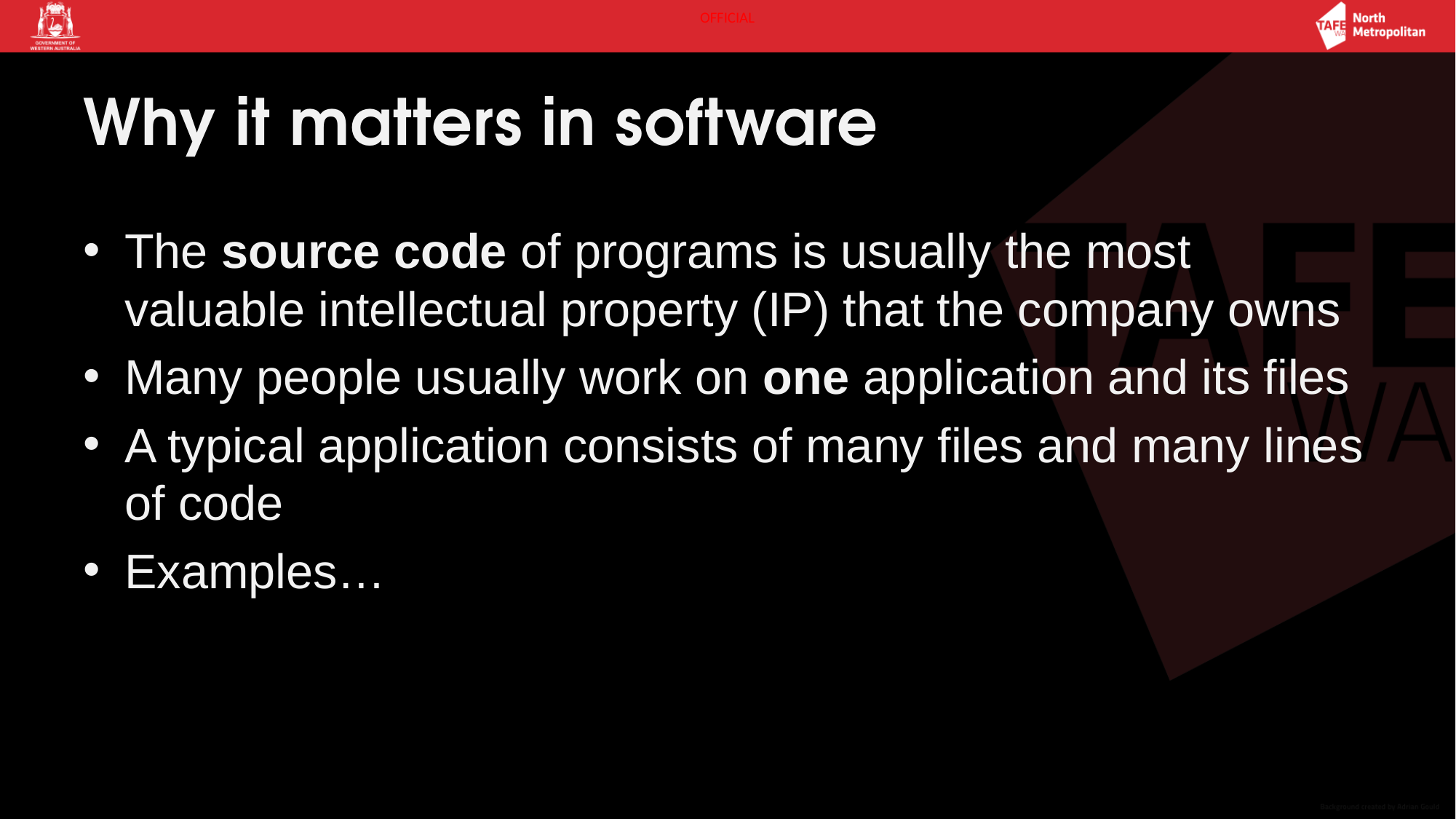

# Why it matters in software
The source code of programs is usually the most valuable intellectual property (IP) that the company owns
Many people usually work on one application and its files
A typical application consists of many files and many lines of code
Examples…